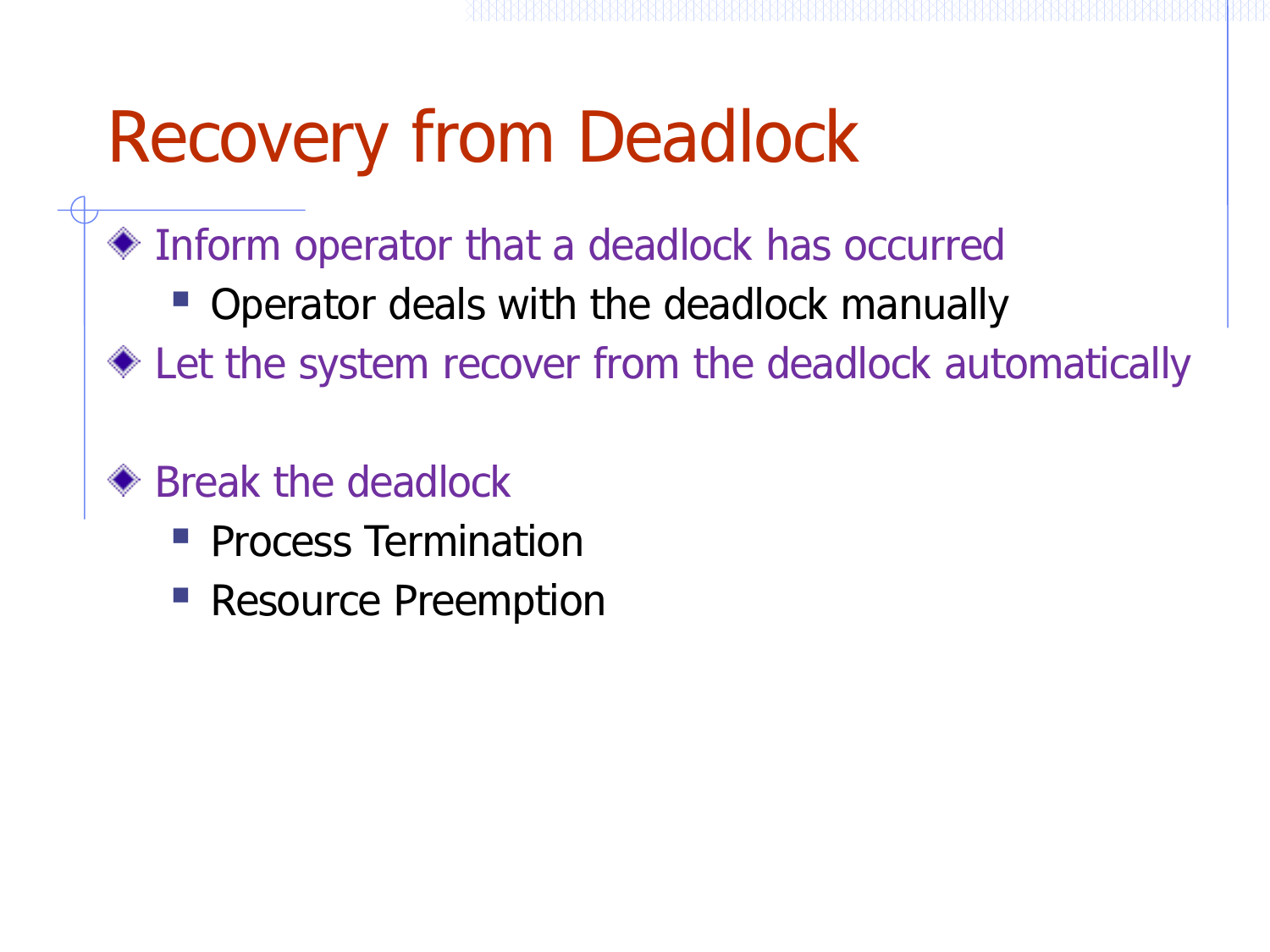

# Recovery from Deadlock
Inform operator that a deadlock has occurred
Operator deals with the deadlock manually
Let the system recover from the deadlock automatically

Break the deadlock
Process Termination
Resource Preemption